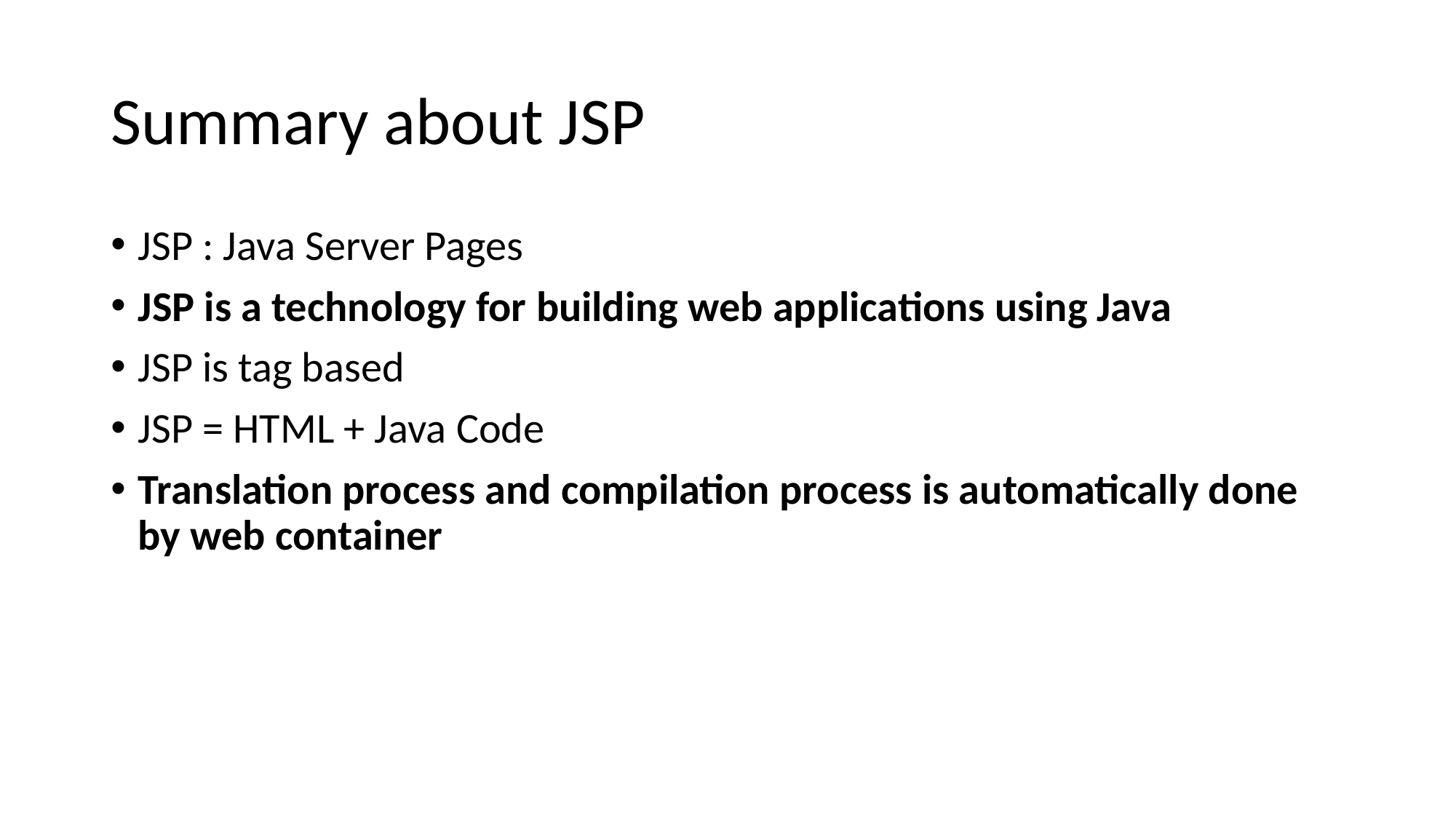

# Summary about JSP
JSP : Java Server Pages
JSP is a technology for building web applications using Java
JSP is tag based
JSP = HTML + Java Code
Translation process and compilation process is automatically done by web container